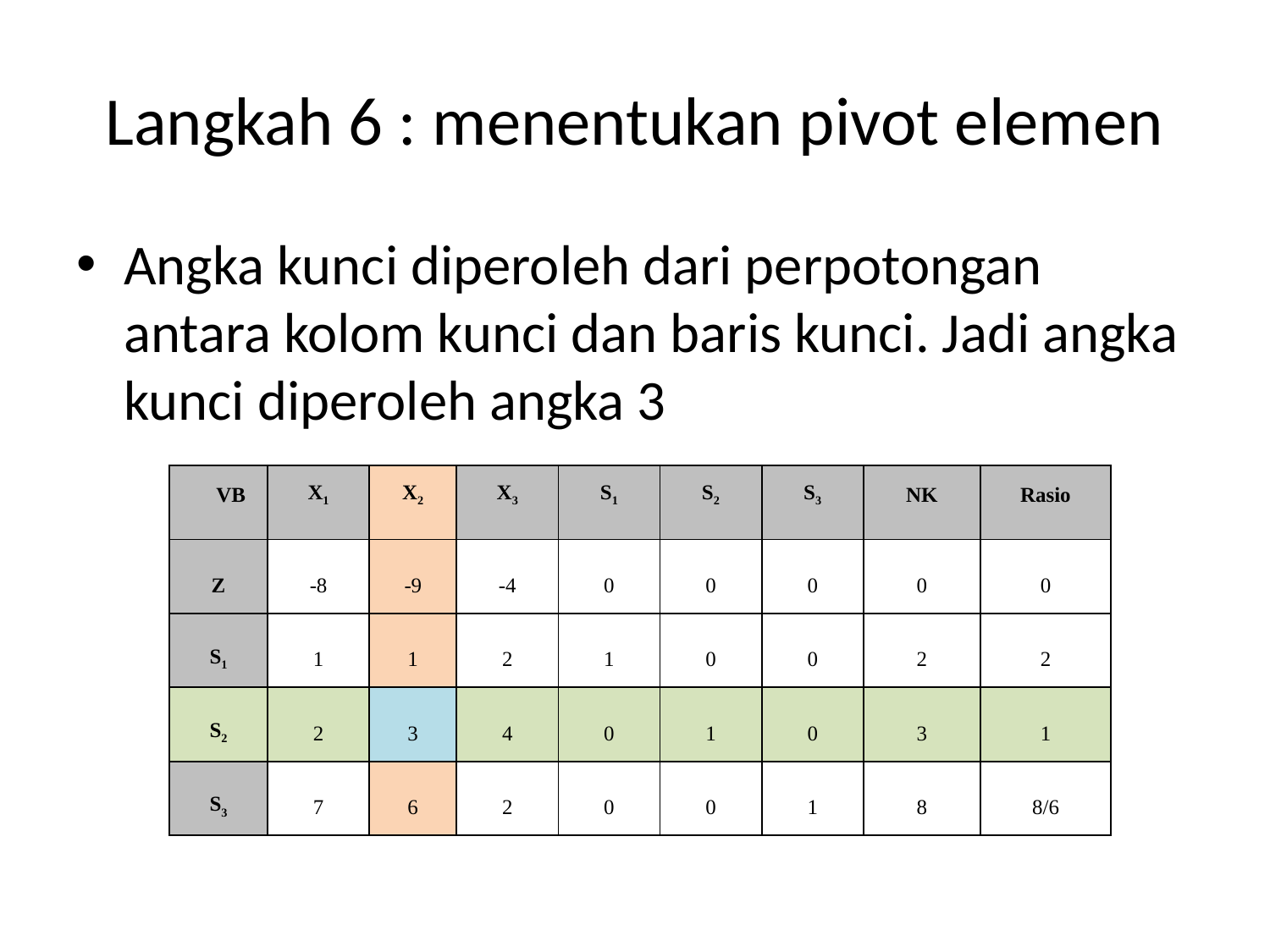

# Langkah 6 : menentukan pivot elemen
Angka kunci diperoleh dari perpotongan antara kolom kunci dan baris kunci. Jadi angka kunci diperoleh angka 3

| VB | X1 | X2 | X3 | S1 | S2 | S3 | NK | Rasio |
| --- | --- | --- | --- | --- | --- | --- | --- | --- |
| Z | -8 | -9 | -4 | 0 | 0 | 0 | 0 | 0 |
| S1 | 1 | 1 | 2 | 1 | 0 | 0 | 2 | 2 |
| S2 | 2 | 3 | 4 | 0 | 1 | 0 | 3 | 1 |
| S3 | 7 | 6 | 2 | 0 | 0 | 1 | 8 | 8/6 |